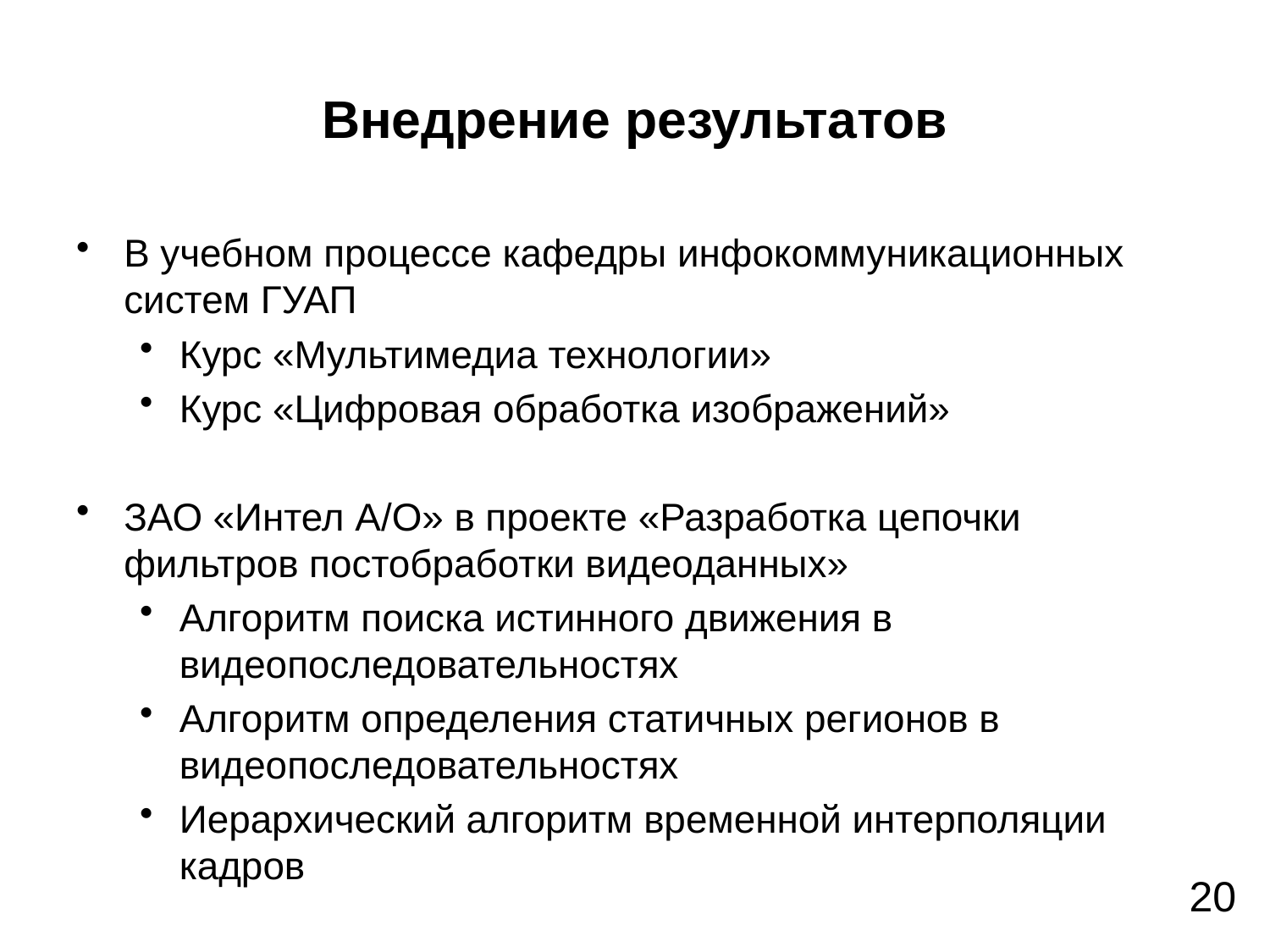

# Внедрение результатов
В учебном процессе кафедры инфокоммуникационных систем ГУАП
Курс «Мультимедиа технологии»
Курс «Цифровая обработка изображений»

ЗАО «Интел А/О» в проекте «Разработка цепочки фильтров постобработки видеоданных»
Алгоритм поиска истинного движения в видеопоследовательностях
Алгоритм определения статичных регионов в видеопоследовательностях
Иерархический алгоритм временной интерполяции кадров
20